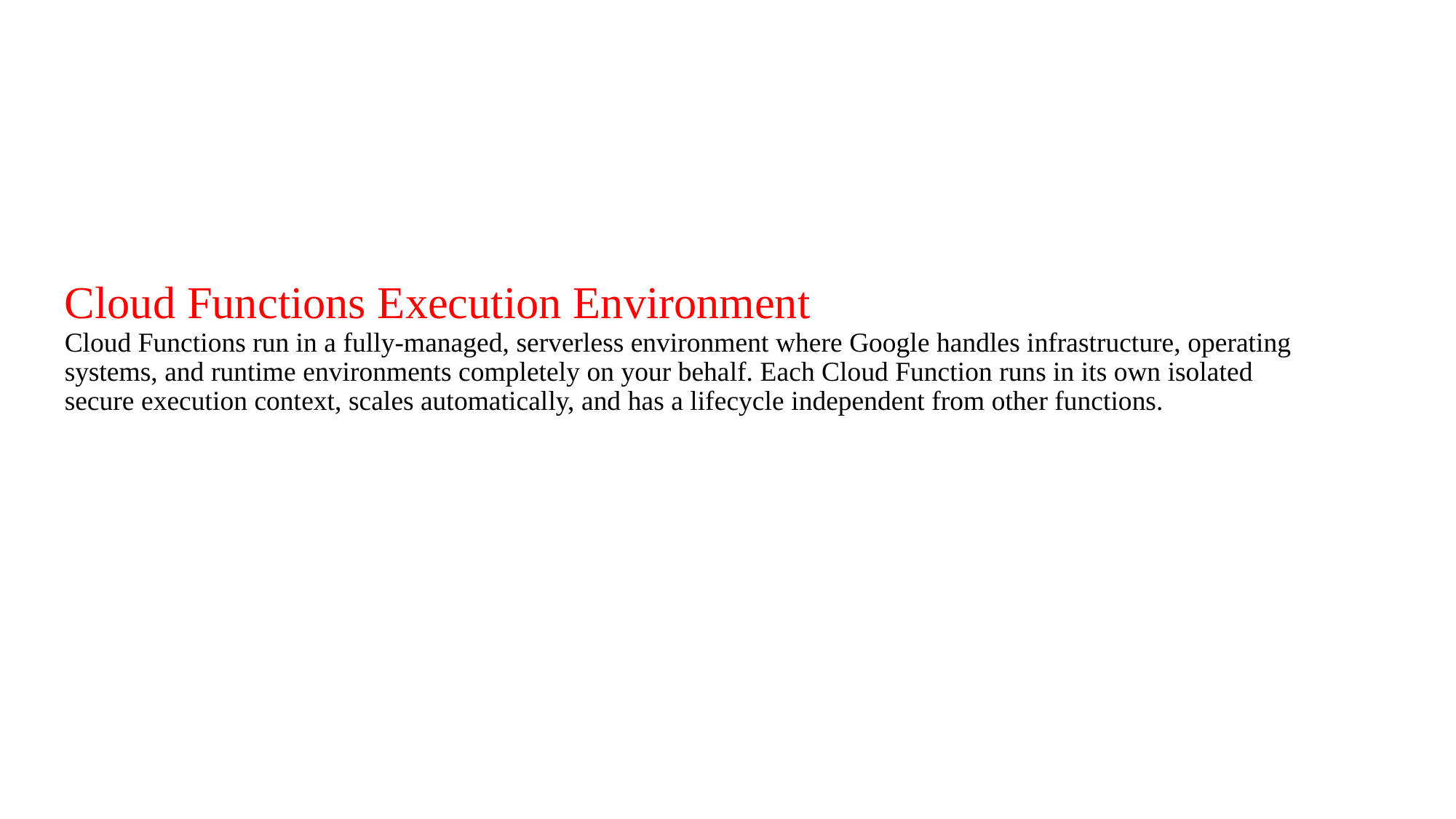

# Cloud Functions Execution Environment Cloud Functions run in a fully-managed, serverless environment where Google handles infrastructure, operating systems, and runtime environments completely on your behalf. Each Cloud Function runs in its own isolated secure execution context, scales automatically, and has a lifecycle independent from other functions.